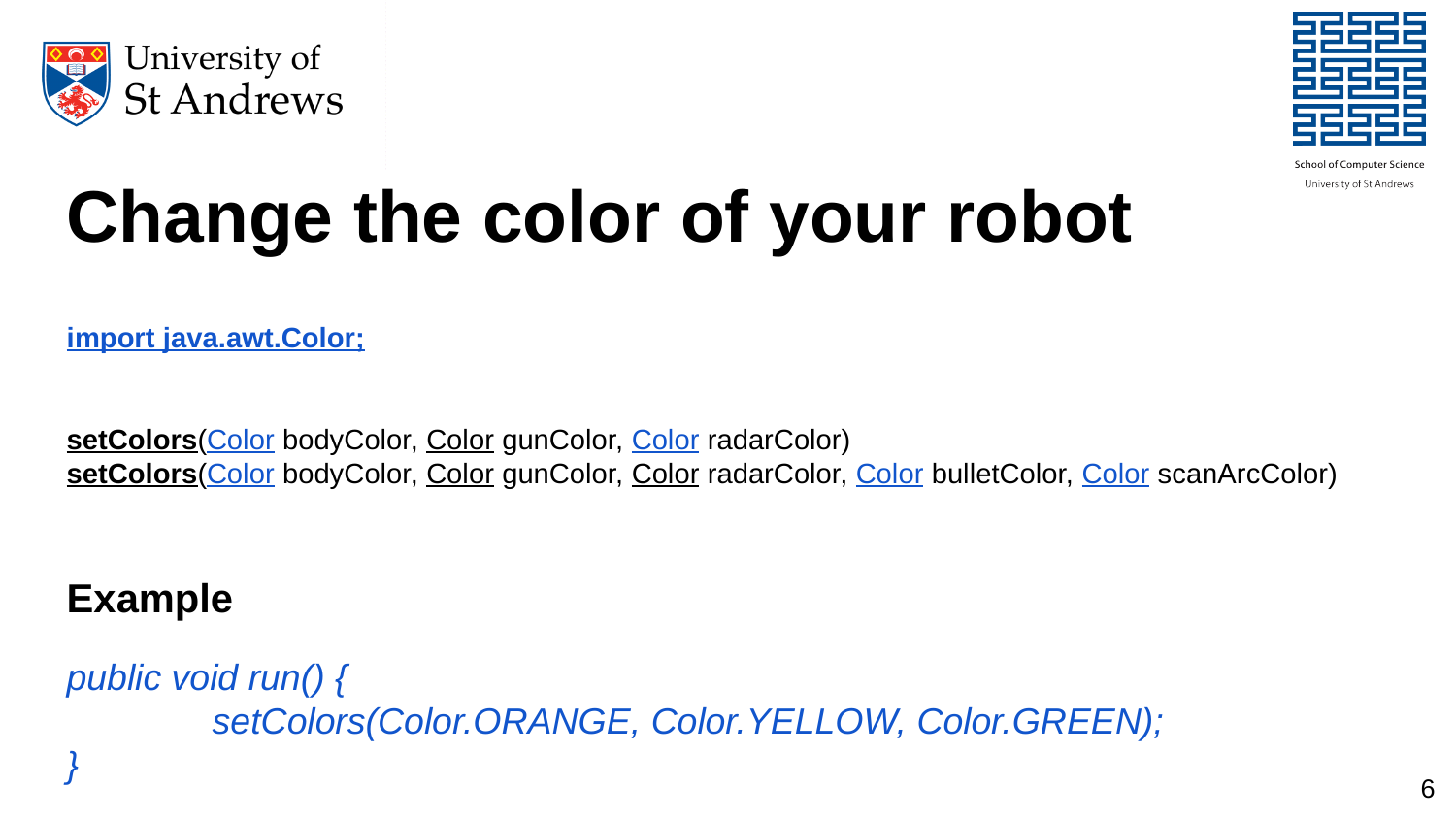

# Change the color of your robot

import java.awt.Color;

setColors(Color bodyColor, Color gunColor, Color radarColor)
setColors(Color bodyColor, Color gunColor, Color radarColor, Color bulletColor, Color scanArcColor)

Example

public void run() {
	setColors(Color.ORANGE, Color.YELLOW, Color.GREEN);
}
6